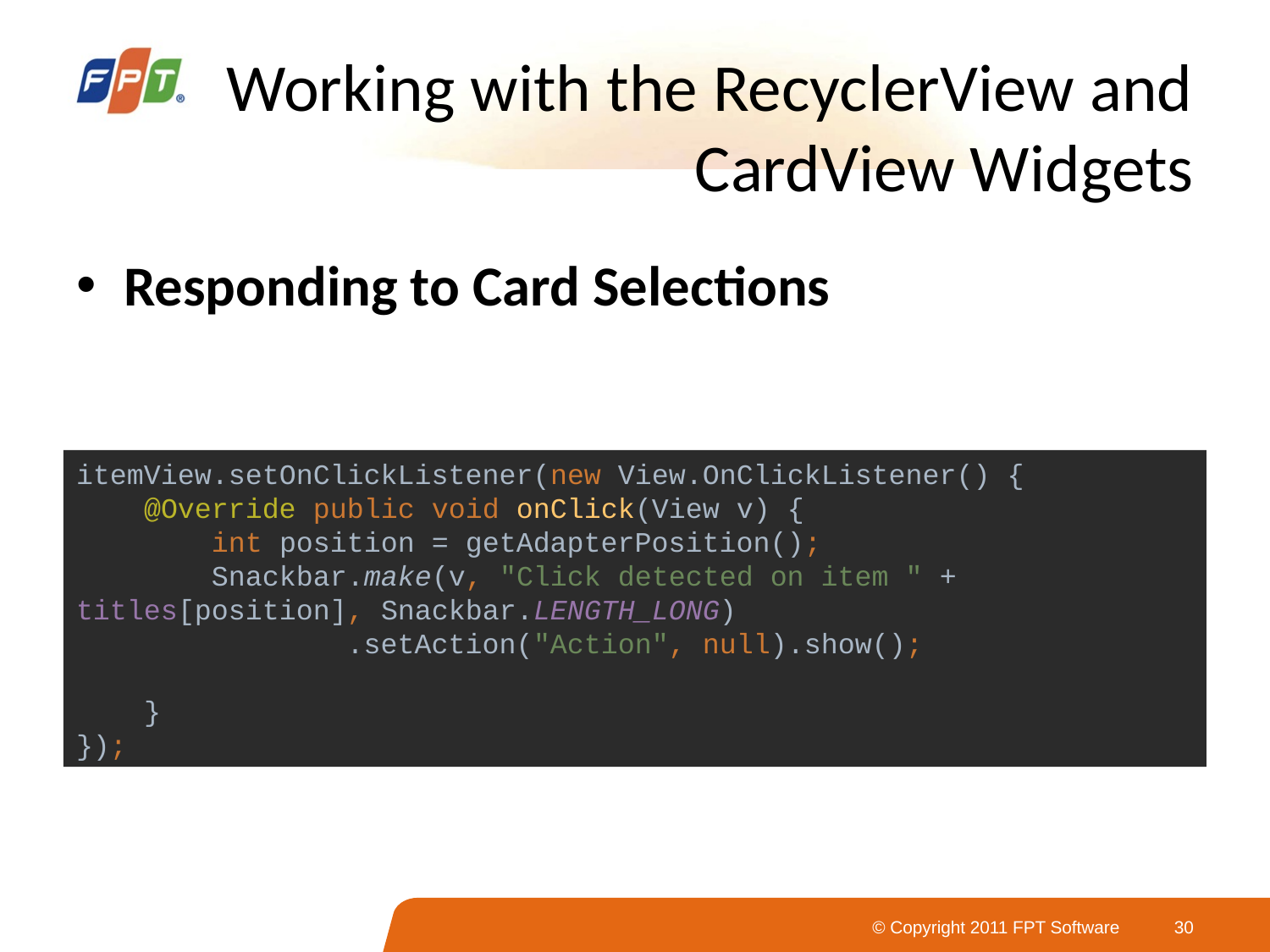

# Working with the RecyclerView and CardView Widgets
Responding to Card Selections
itemView.setOnClickListener(new View.OnClickListener() {
    @Override public void onClick(View v) {
        int position = getAdapterPosition();
        Snackbar.make(v, "Click detected on item " + titles[position], Snackbar.LENGTH_LONG)
                .setAction("Action", null).show();
    }
});